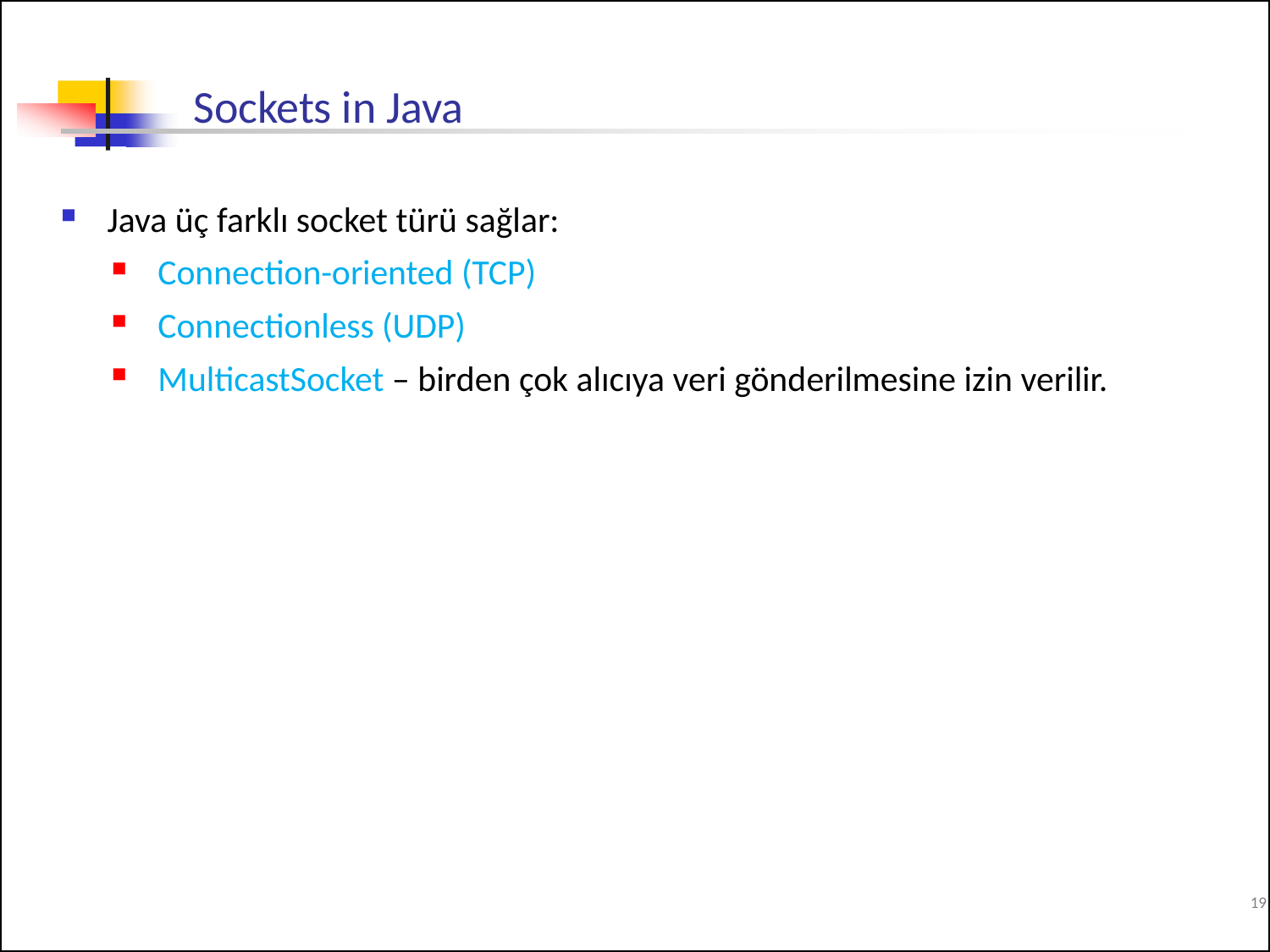

# Sockets in Java
Java üç farklı socket türü sağlar:
Connection-oriented (TCP)
Connectionless (UDP)
MulticastSocket – birden çok alıcıya veri gönderilmesine izin verilir.

19